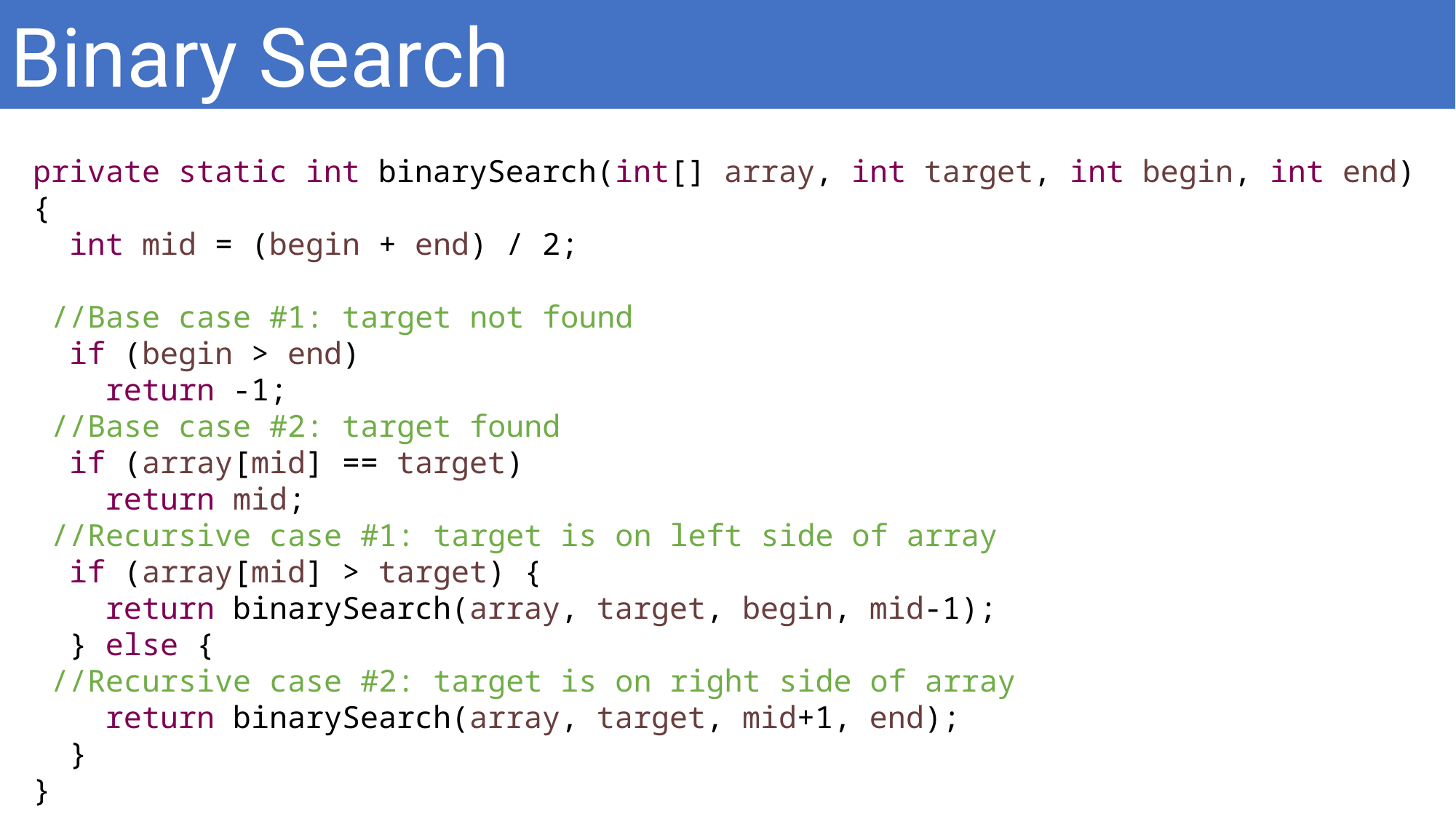

Binary Search
private static int binarySearch(int[] array, int target, int begin, int end) {
  int mid = (begin + end) / 2;

 //Base case #1: target not found
  if (begin > end)
    return -1;
 //Base case #2: target found
  if (array[mid] == target)
    return mid;
 //Recursive case #1: target is on left side of array
  if (array[mid] > target) {
    return binarySearch(array, target, begin, mid-1);
  } else {
 //Recursive case #2: target is on right side of array
    return binarySearch(array, target, mid+1, end);
  }
}